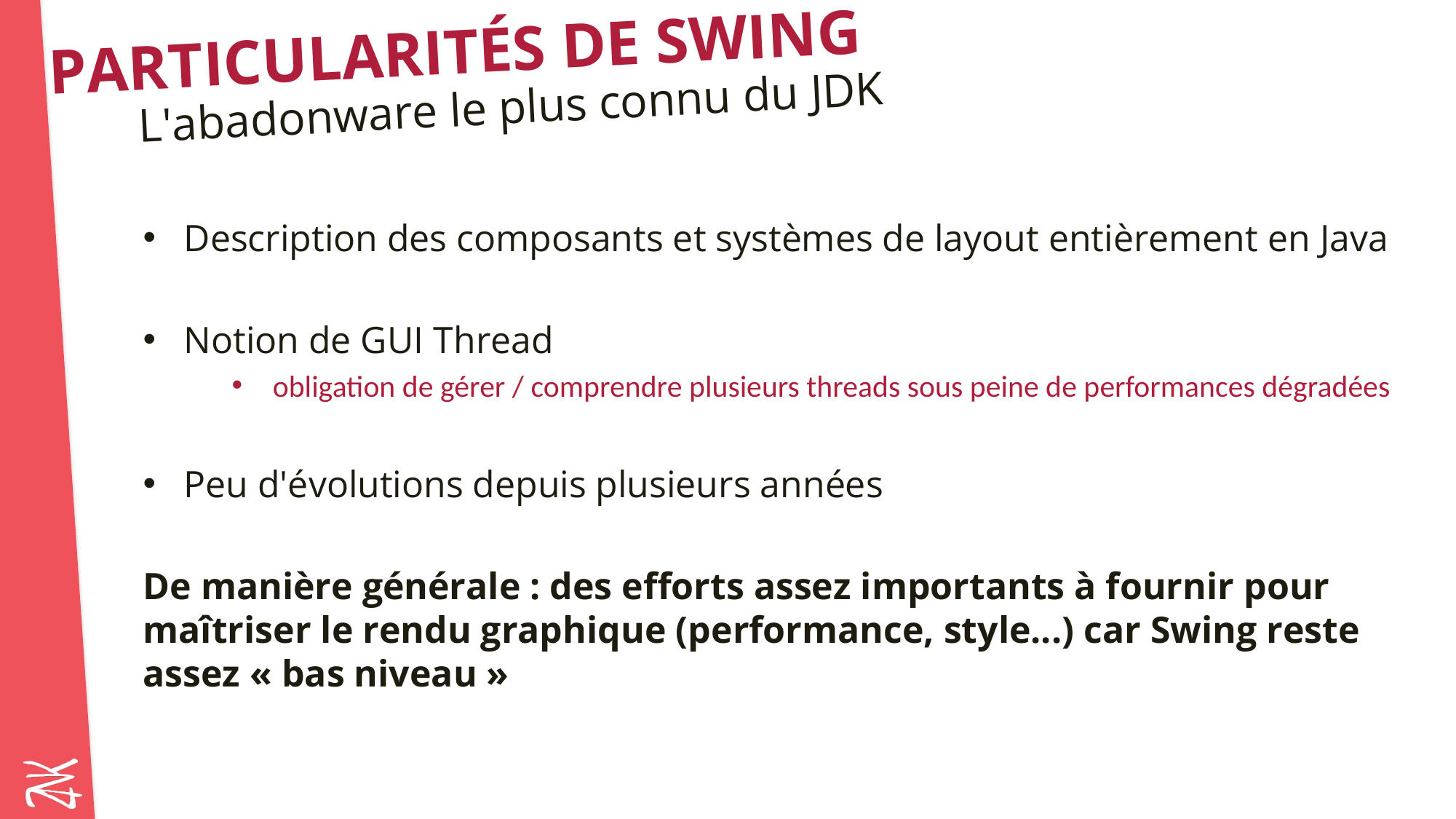

# Particularités de Swing
L'abadonware le plus connu du JDK
Description des composants et systèmes de layout entièrement en Java

Notion de GUI Thread
obligation de gérer / comprendre plusieurs threads sous peine de performances dégradées

Peu d'évolutions depuis plusieurs années

De manière générale : des efforts assez importants à fournir pour maîtriser le rendu graphique (performance, style...) car Swing reste assez « bas niveau »